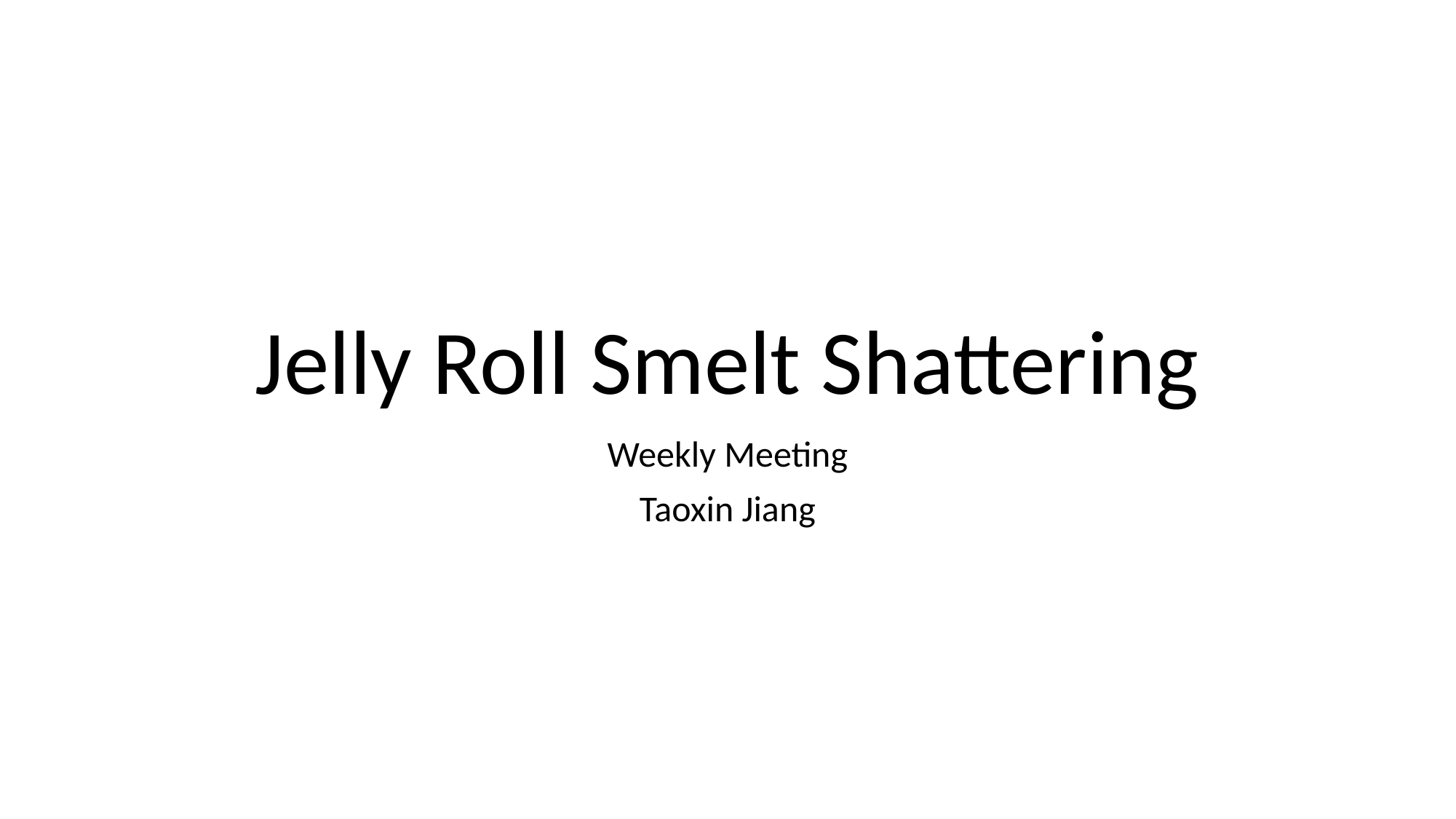

# Jelly Roll Smelt Shattering
Weekly Meeting
Taoxin Jiang